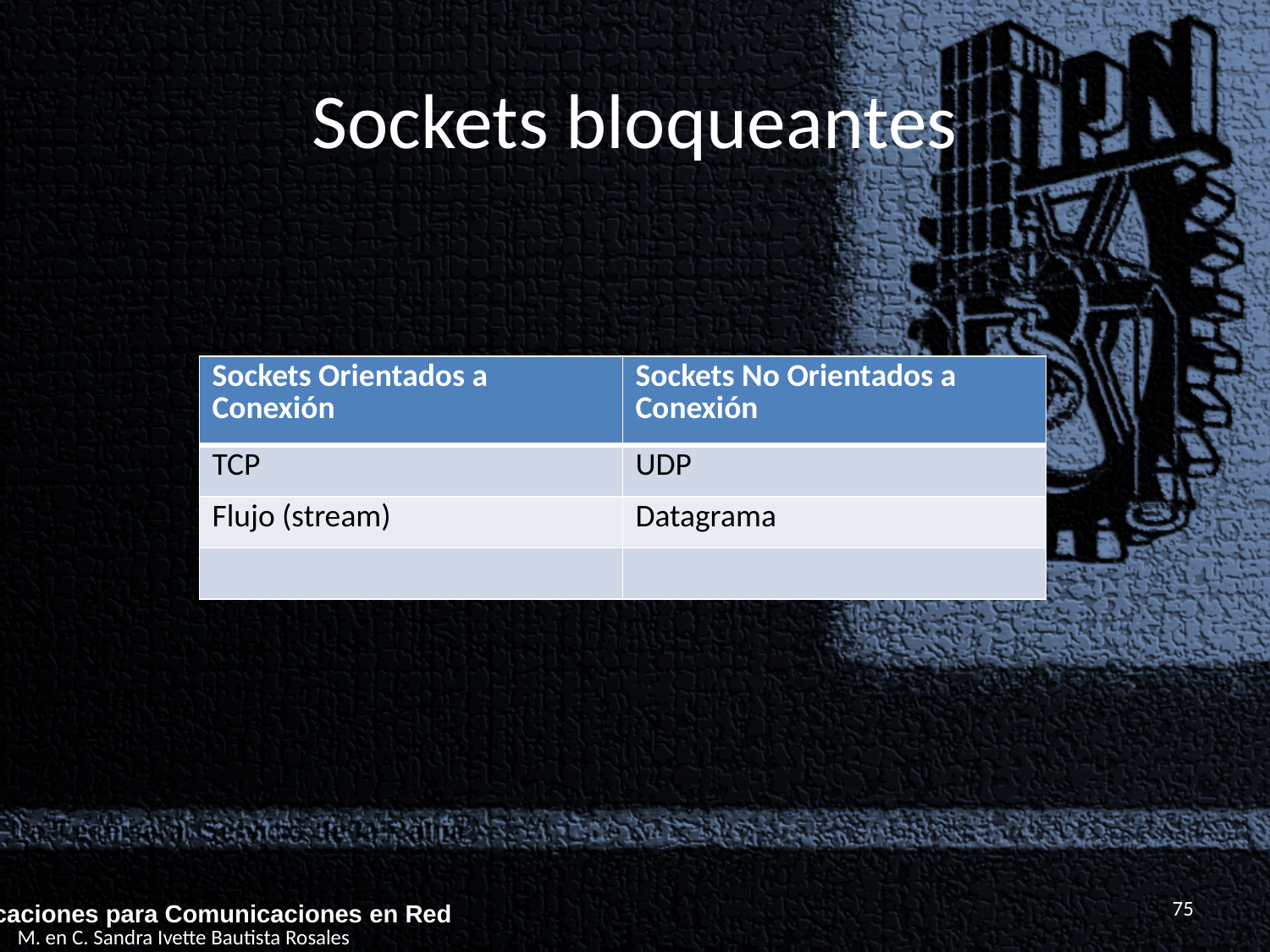

# Sockets bloqueantes

| Sockets Orientados a Conexión | Sockets No Orientados a Conexión |
| --- | --- |
| TCP | UDP |
| Flujo (stream) | Datagrama |
|  |  |
75
Aplicaciones para Comunicaciones en Red
M. en C. Sandra Ivette Bautista Rosales